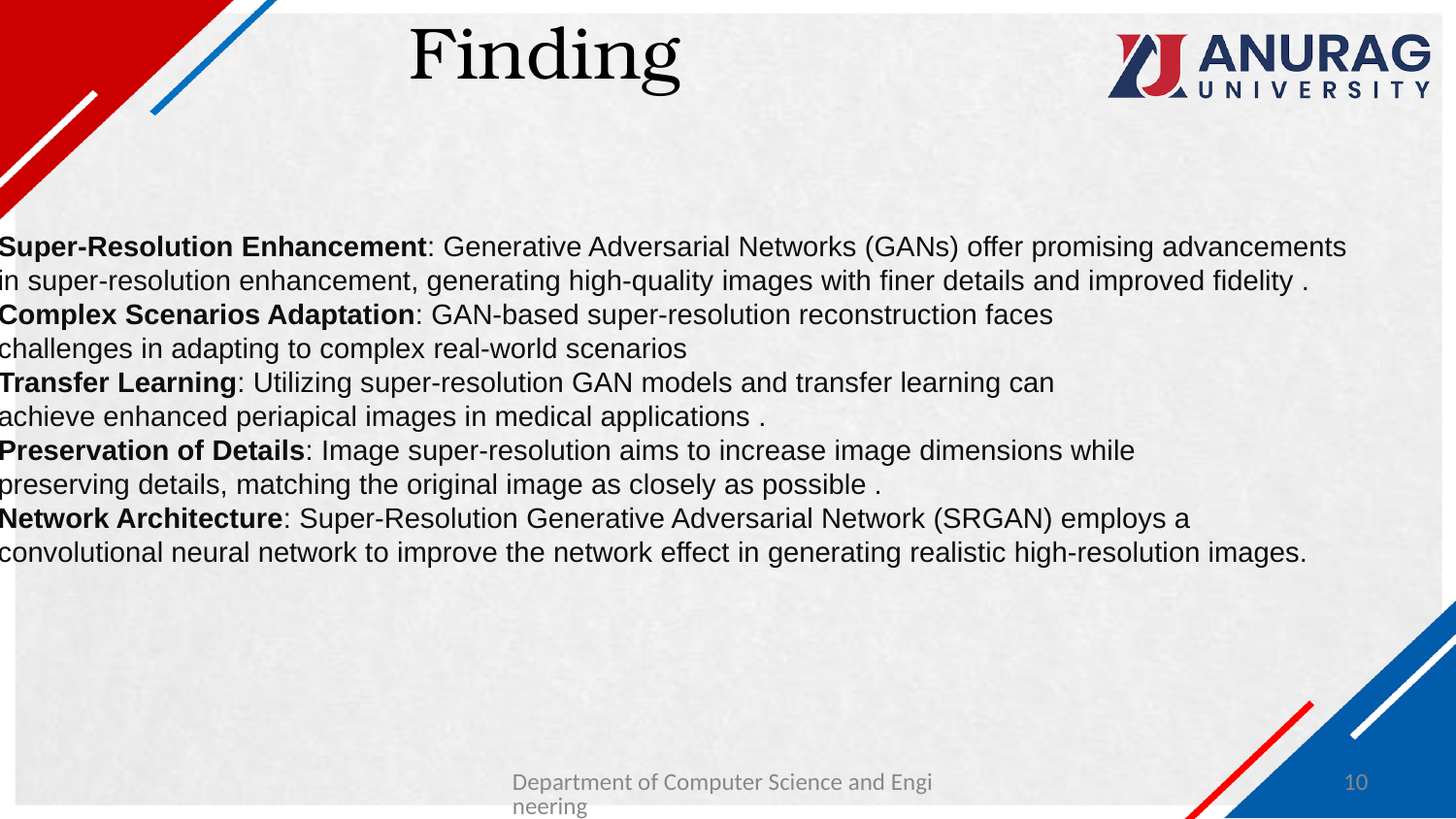

# Finding
Super-Resolution Enhancement: Generative Adversarial Networks (GANs) offer promising advancements
in super-resolution enhancement, generating high-quality images with finer details and improved fidelity .
Complex Scenarios Adaptation: GAN-based super-resolution reconstruction faces
challenges in adapting to complex real-world scenarios
Transfer Learning: Utilizing super-resolution GAN models and transfer learning can
achieve enhanced periapical images in medical applications .
Preservation of Details: Image super-resolution aims to increase image dimensions while
preserving details, matching the original image as closely as possible .
Network Architecture: Super-Resolution Generative Adversarial Network (SRGAN) employs a
convolutional neural network to improve the network effect in generating realistic high-resolution images.

Department of Computer Science and Engineering
10